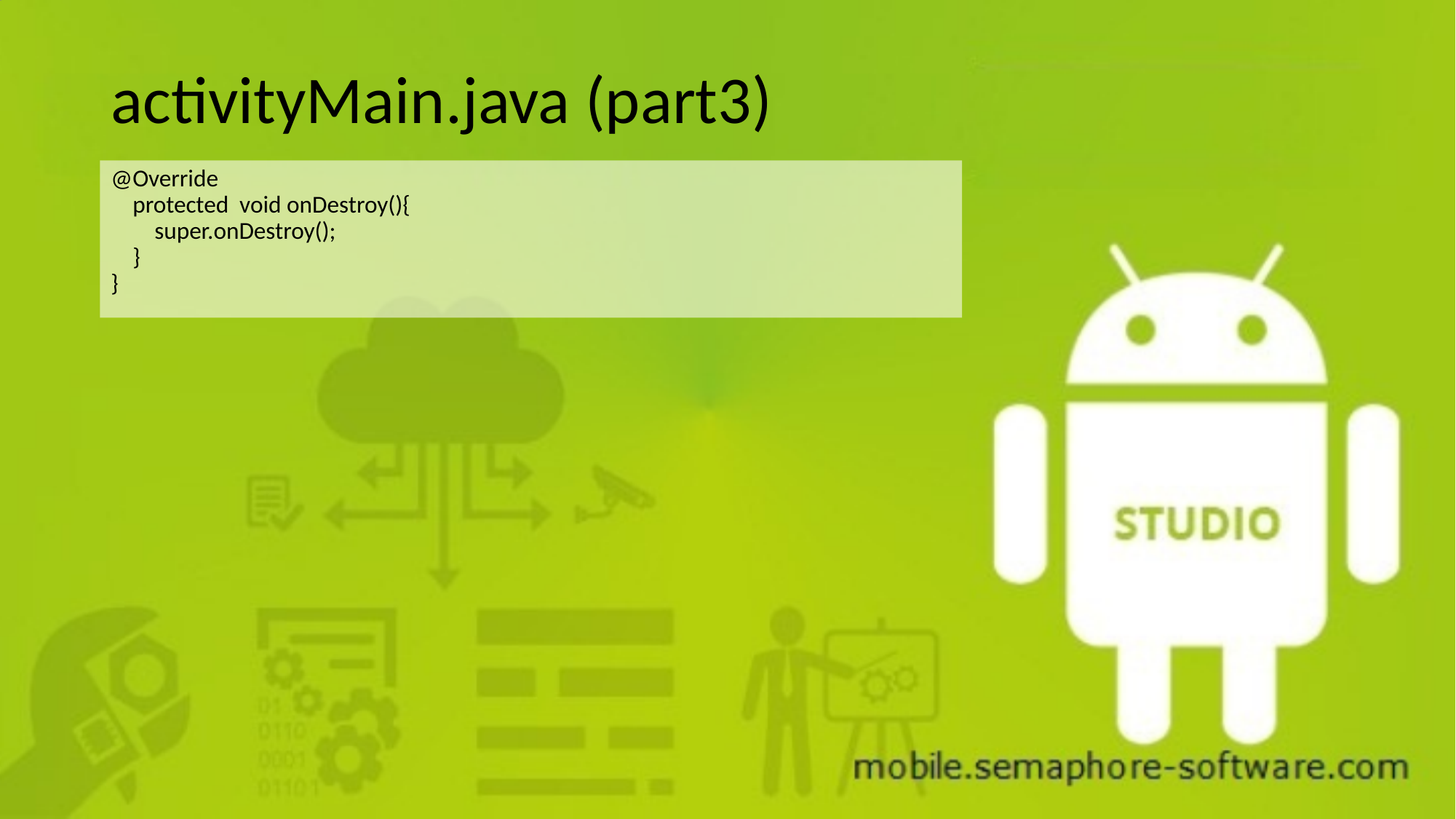

# activityMain.java (part3)
@Override
    protected  void onDestroy(){
        super.onDestroy();
    }
}